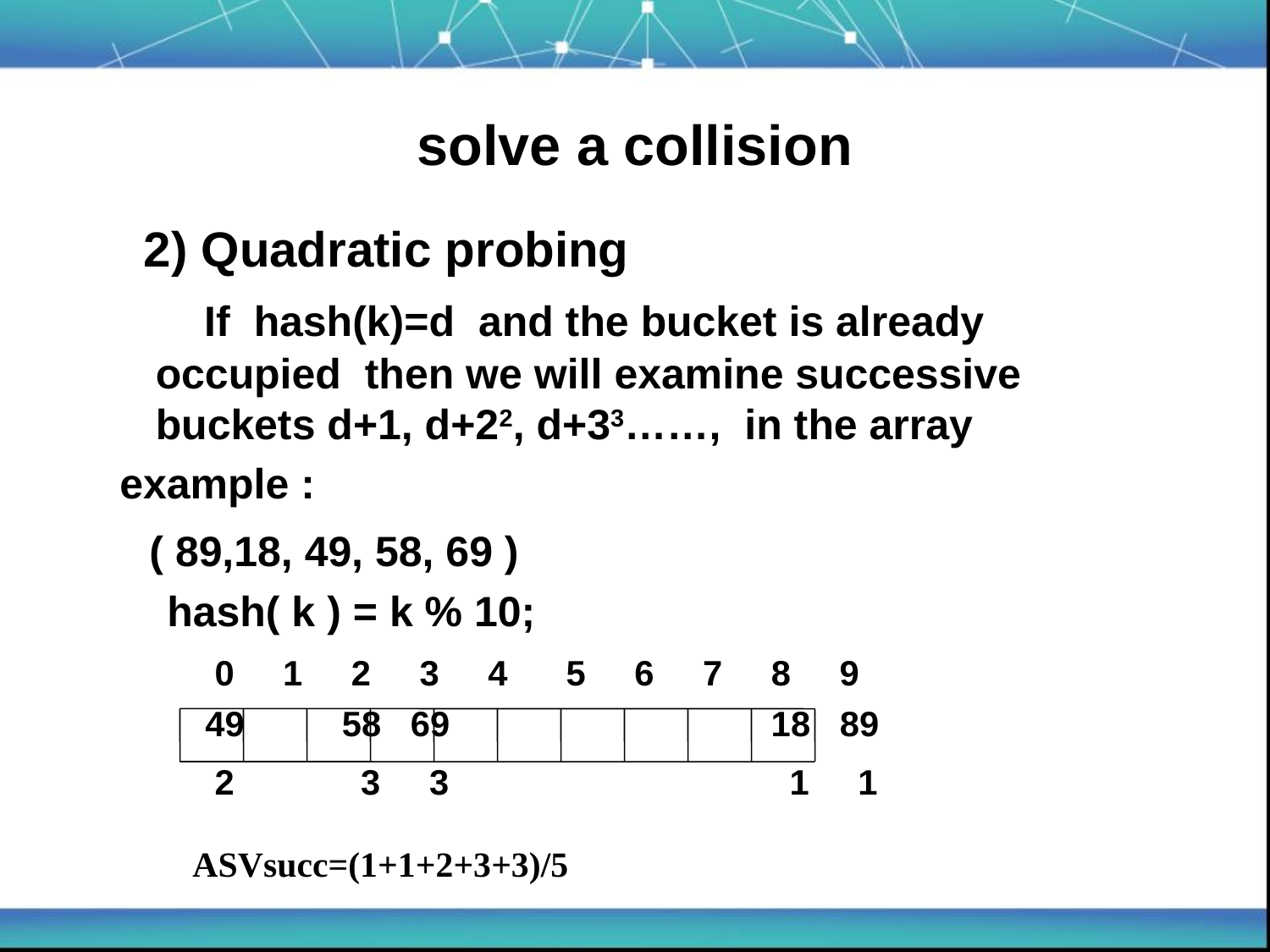

solve a collision
   2) Quadratic probing
       If  hash(k)=d  and the bucket is already    occupied  then we will examine successive buckets d+1, d+22, d+33……,  in the array
 example :
   ( 89,18, 49, 58, 69 )
     hash( k ) = k % 10;
         0     1     2     3     4      5     6     7     8     9
          49          58   69                                 18   89
         2             3     3                                   1     1

ASVsucc=(1+1+2+3+3)/5